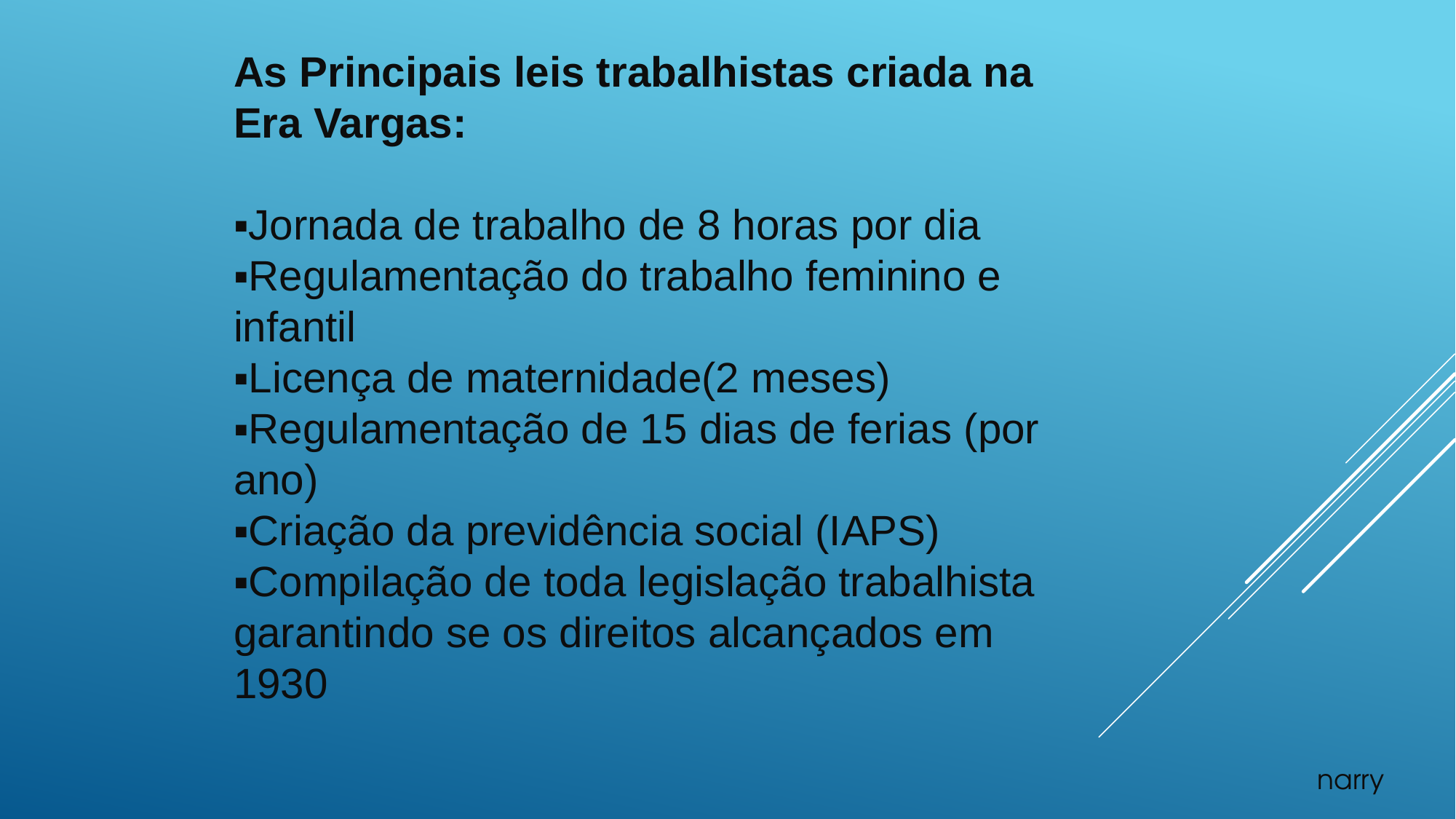

As Principais leis trabalhistas criada na Era Vargas:

▪Jornada de trabalho de 8 horas por dia
▪Regulamentação do trabalho feminino e infantil
▪Licença de maternidade(2 meses)
▪Regulamentação de 15 dias de ferias (por ano)
▪Criação da previdência social (IAPS)
▪Compilação de toda legislação trabalhista garantindo se os direitos alcançados em 1930
narry